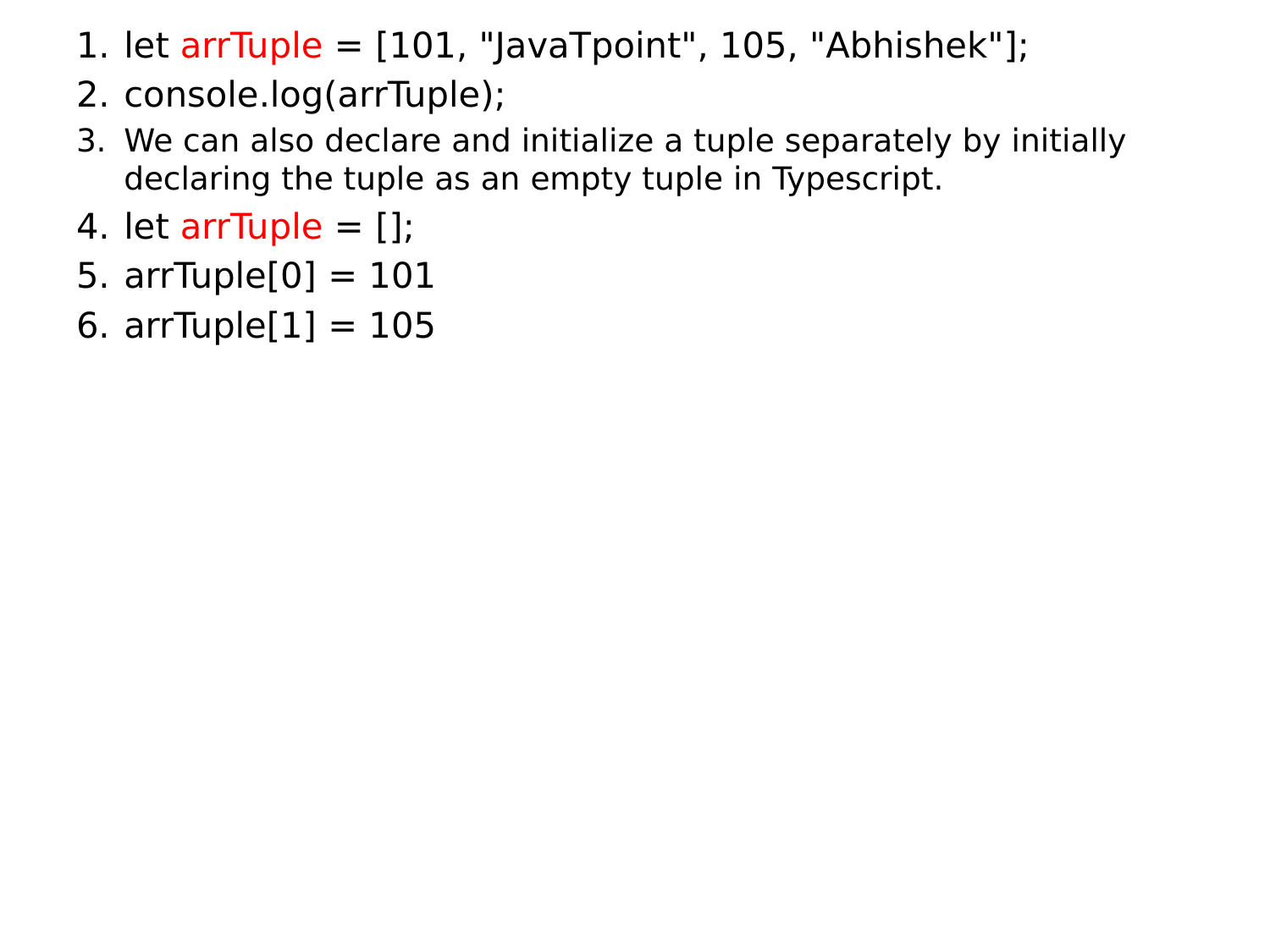

let arrTuple = [101, "JavaTpoint", 105, "Abhishek"];
console.log(arrTuple);
We can also declare and initialize a tuple separately by initially declaring the tuple as an empty tuple in Typescript.
let arrTuple = [];
arrTuple[0] = 101
arrTuple[1] = 105